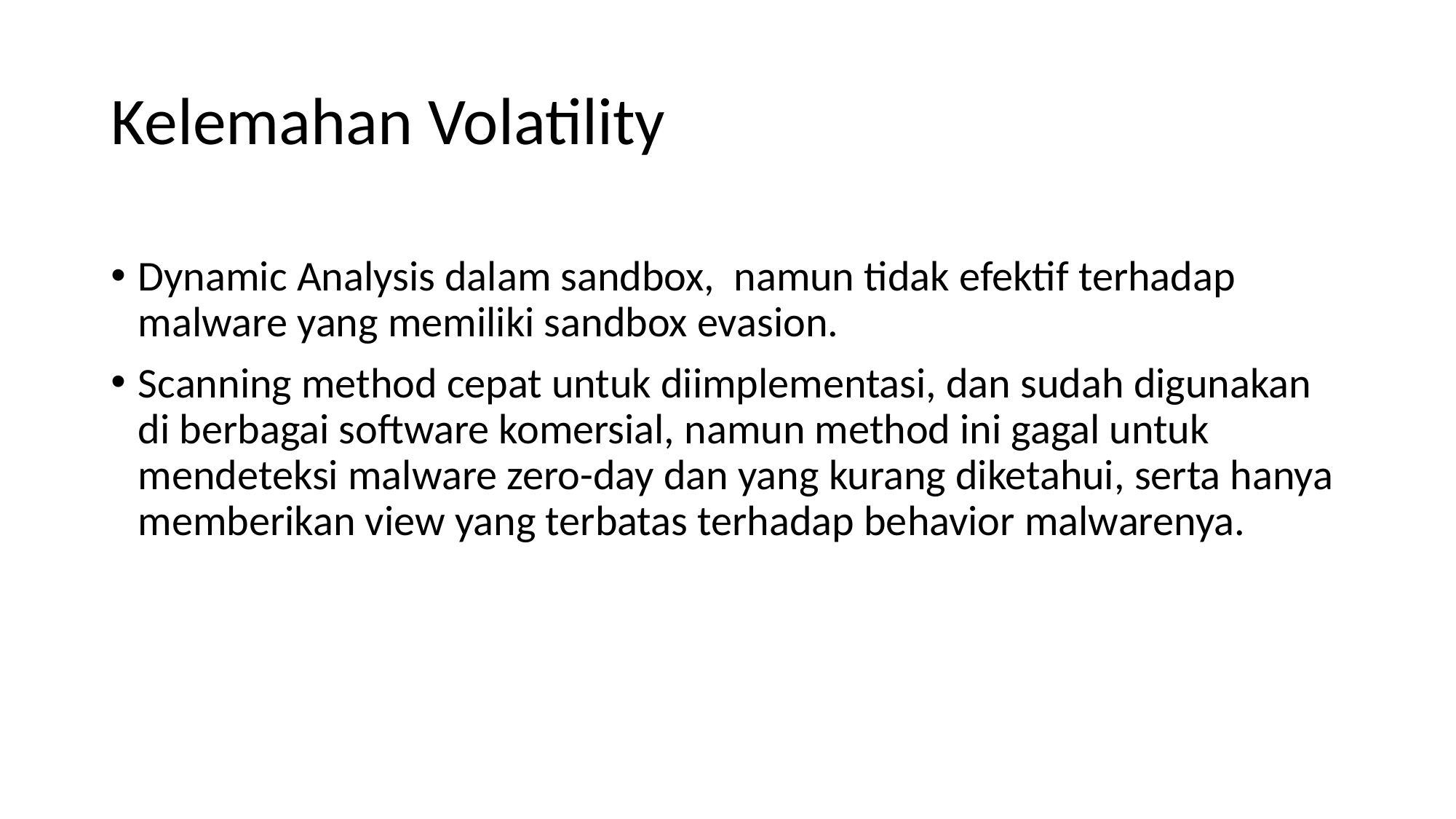

# Kelemahan Volatility
Dynamic Analysis dalam sandbox,  namun tidak efektif terhadap malware yang memiliki sandbox evasion.
Scanning method cepat untuk diimplementasi, dan sudah digunakan di berbagai software komersial, namun method ini gagal untuk mendeteksi malware zero-day dan yang kurang diketahui, serta hanya memberikan view yang terbatas terhadap behavior malwarenya.